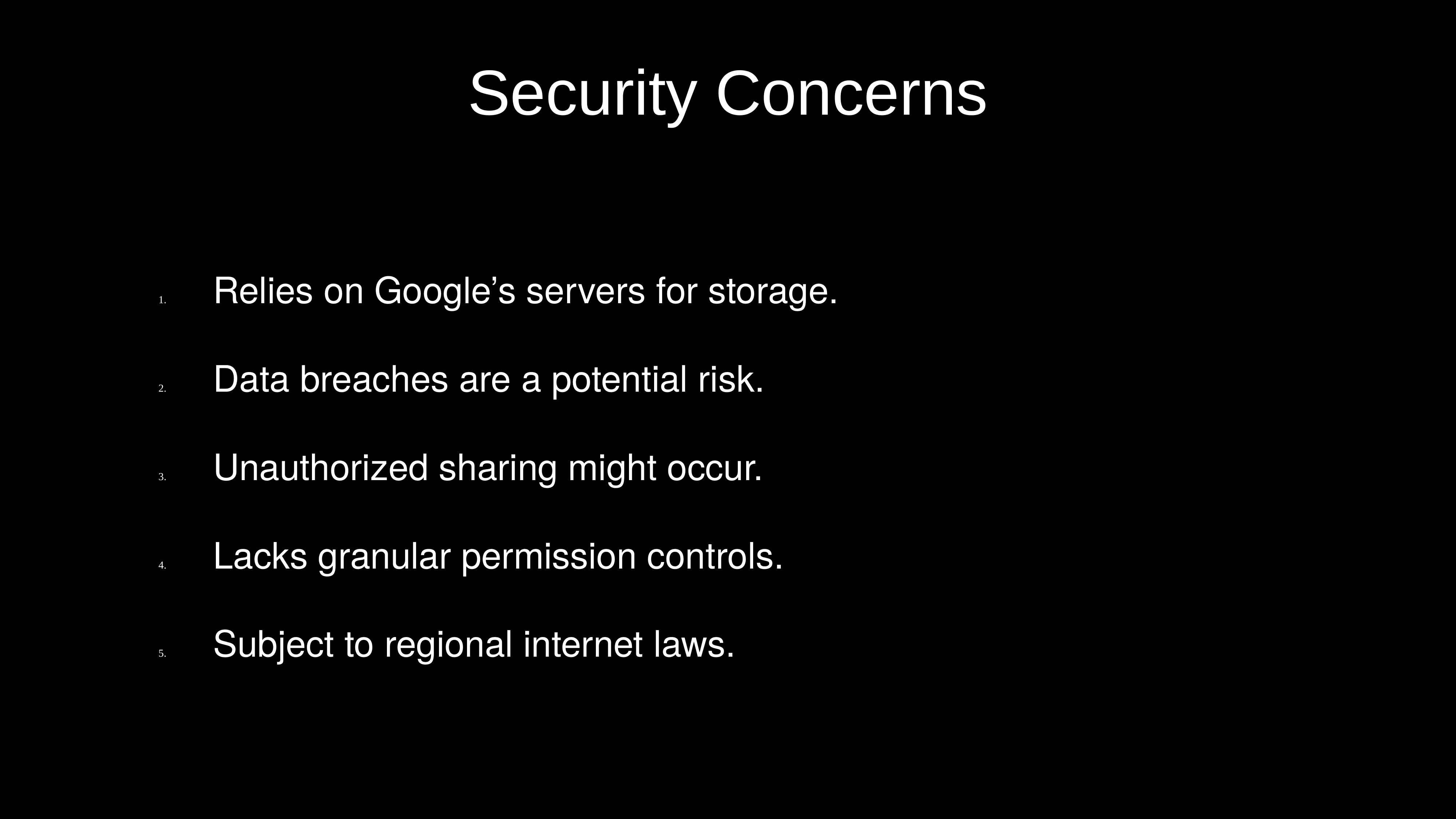

# Security Concerns
	1.	Relies on Google’s servers for storage.
	2.	Data breaches are a potential risk.
	3.	Unauthorized sharing might occur.
	4.	Lacks granular permission controls.
	5.	Subject to regional internet laws.